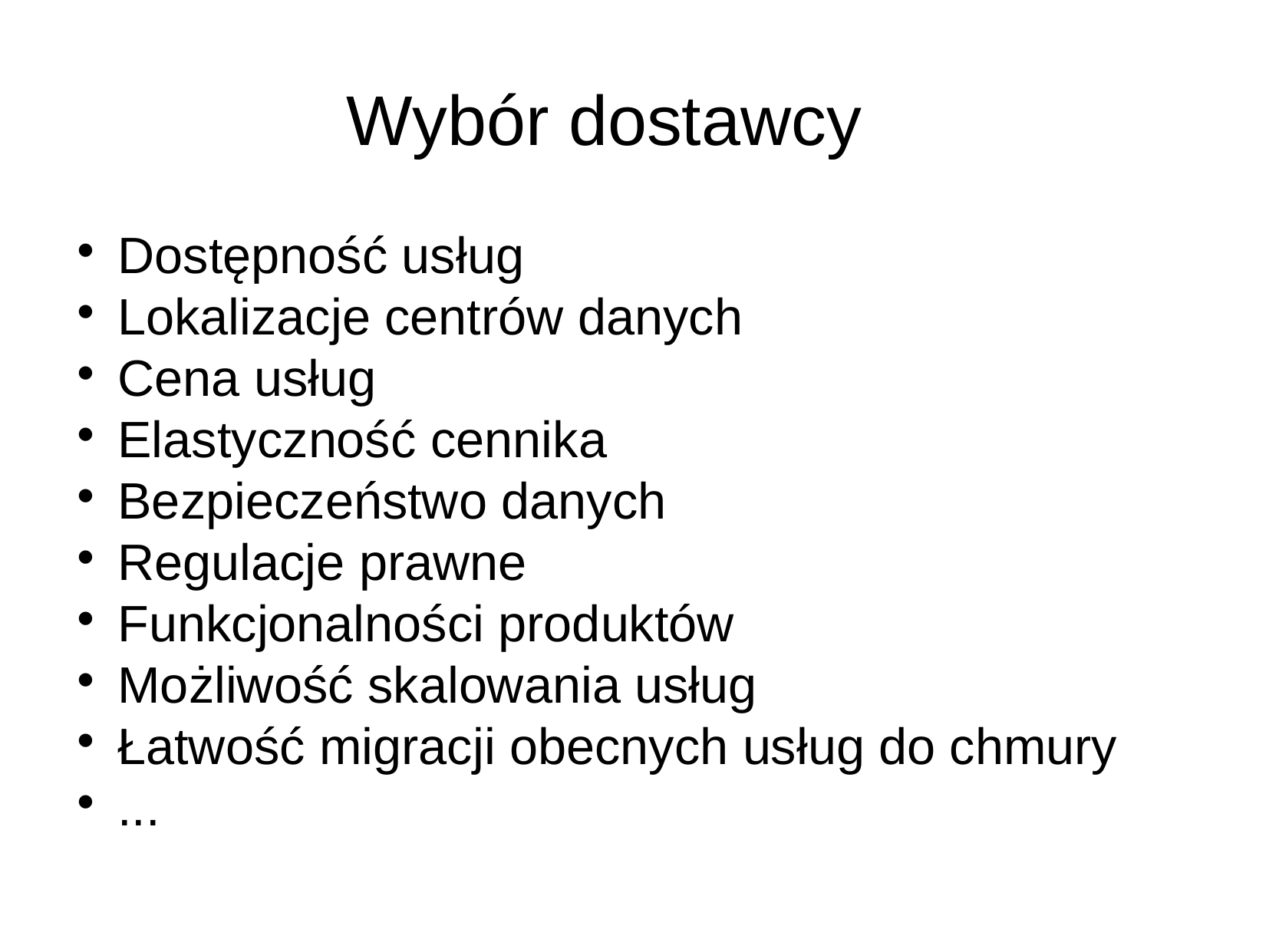

Wybór dostawcy
Dostępność usług
Lokalizacje centrów danych
Cena usług
Elastyczność cennika
Bezpieczeństwo danych
Regulacje prawne
Funkcjonalności produktów
Możliwość skalowania usług
Łatwość migracji obecnych usług do chmury
...